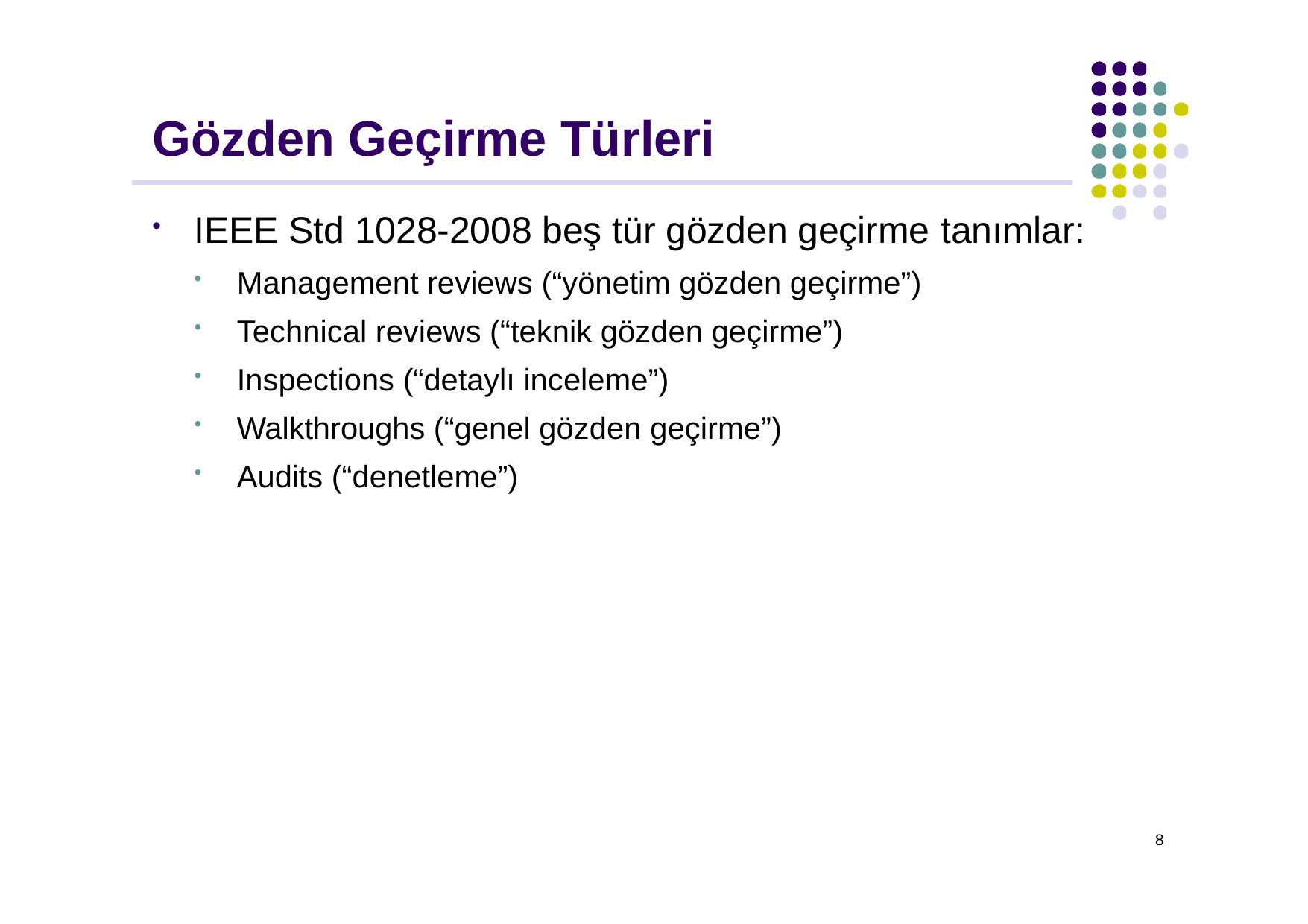

# Gözden Geçirme Türleri
IEEE Std 1028-2008 beş tür gözden geçirme tanımlar:
Management reviews (“yönetim gözden geçirme”)
Technical reviews (“teknik gözden geçirme”)
Inspections (“detaylı inceleme”)
Walkthroughs (“genel gözden geçirme”)
Audits (“denetleme”)
8